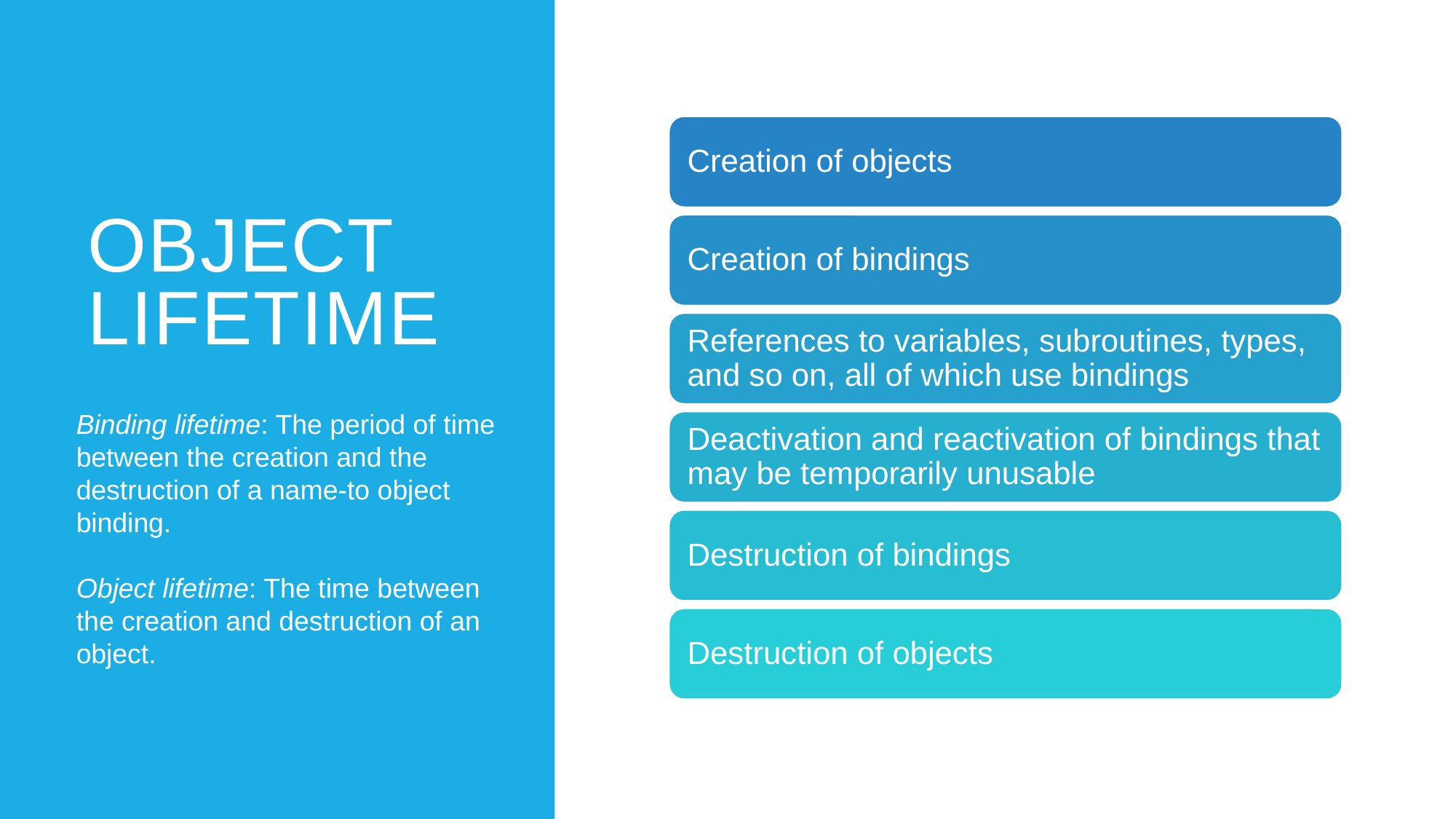

# Object Lifetime
Creation of objects
Creation of bindings
References to variables, subroutines, types, and so on, all of which use bindings
Deactivation and reactivation of bindings that may be temporarily unusable
Destruction of bindings
Destruction of objects
Binding lifetime: The period of time between the creation and the destruction of a name-to object binding.

Object lifetime: The time between the creation and destruction of an object.